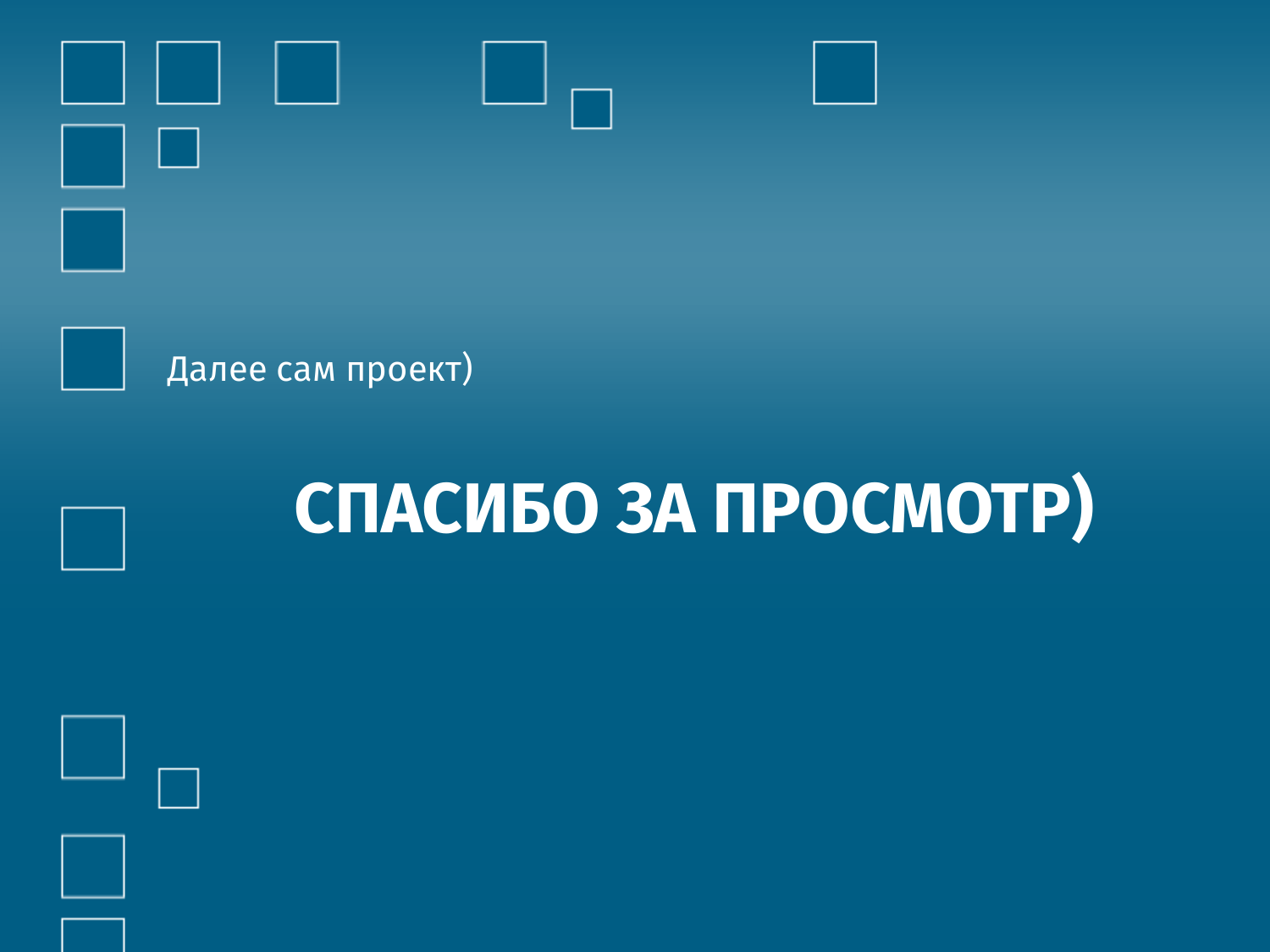

Далее сам проект)
# Спасибо за просмотр)